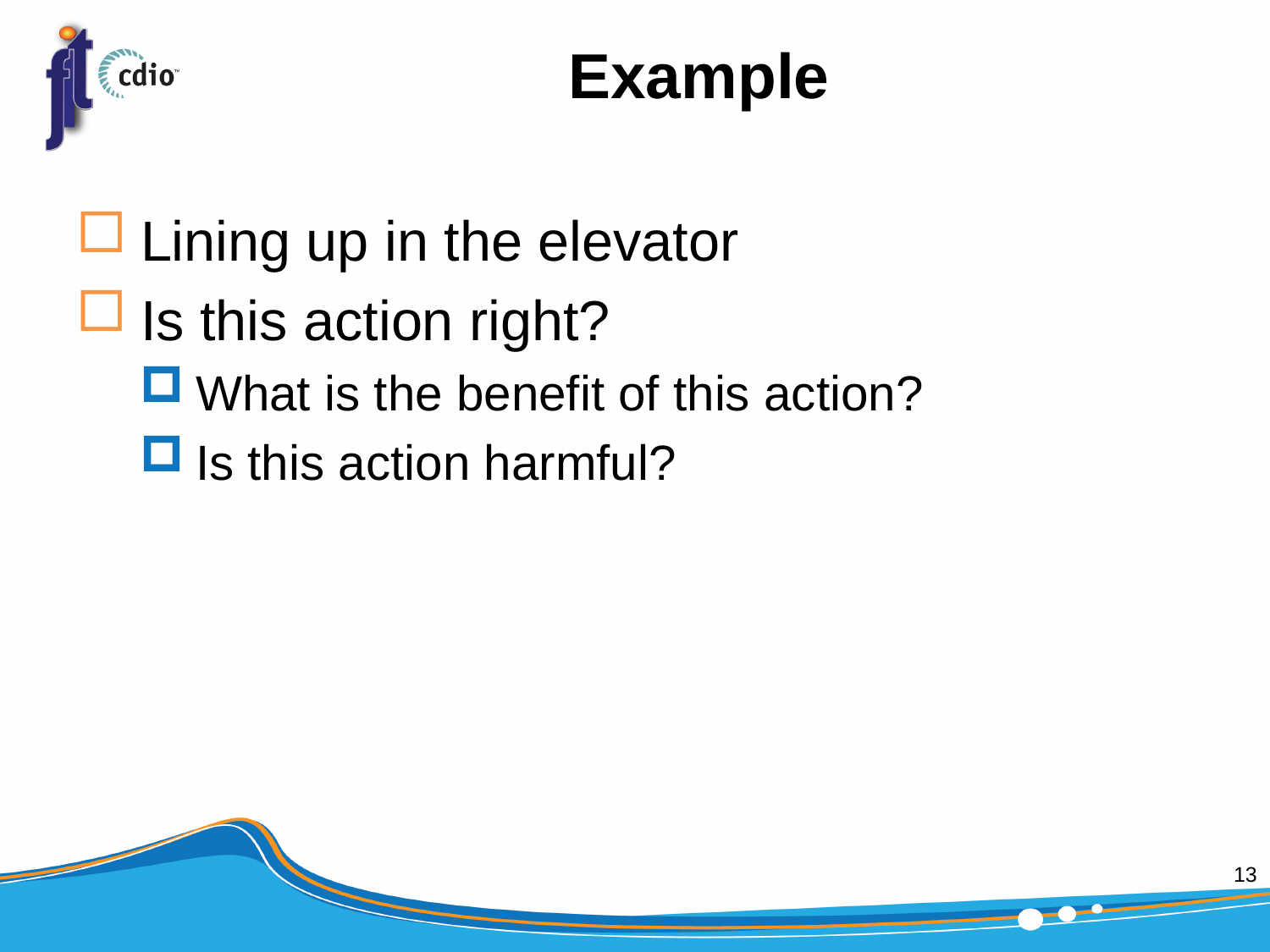

# Example

Lining up in the elevator
Is this action right?
What is the benefit of this action?
Is this action harmful?
13